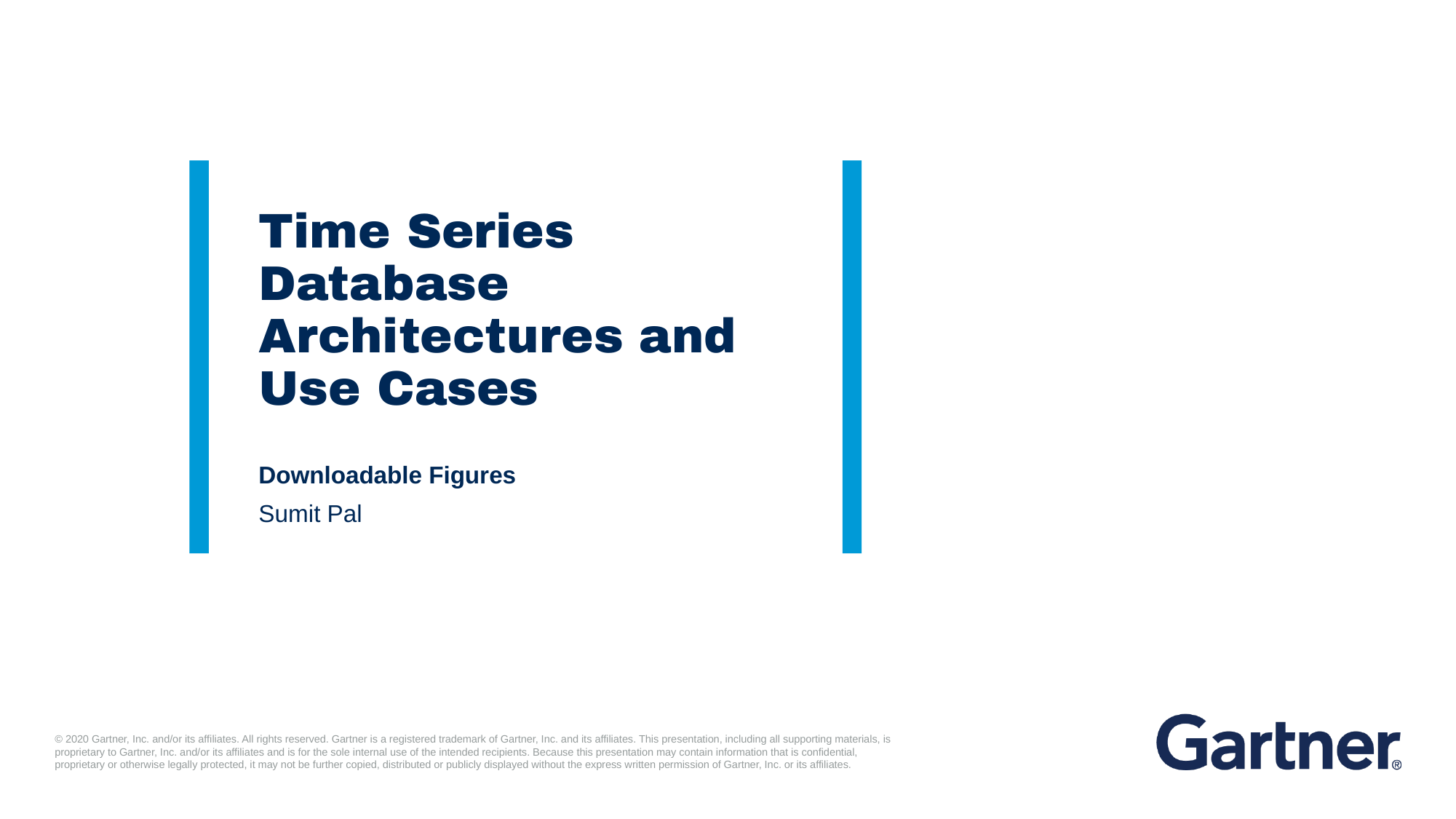

# Time Series Database Architectures and Use Cases
Downloadable Figures
Sumit Pal